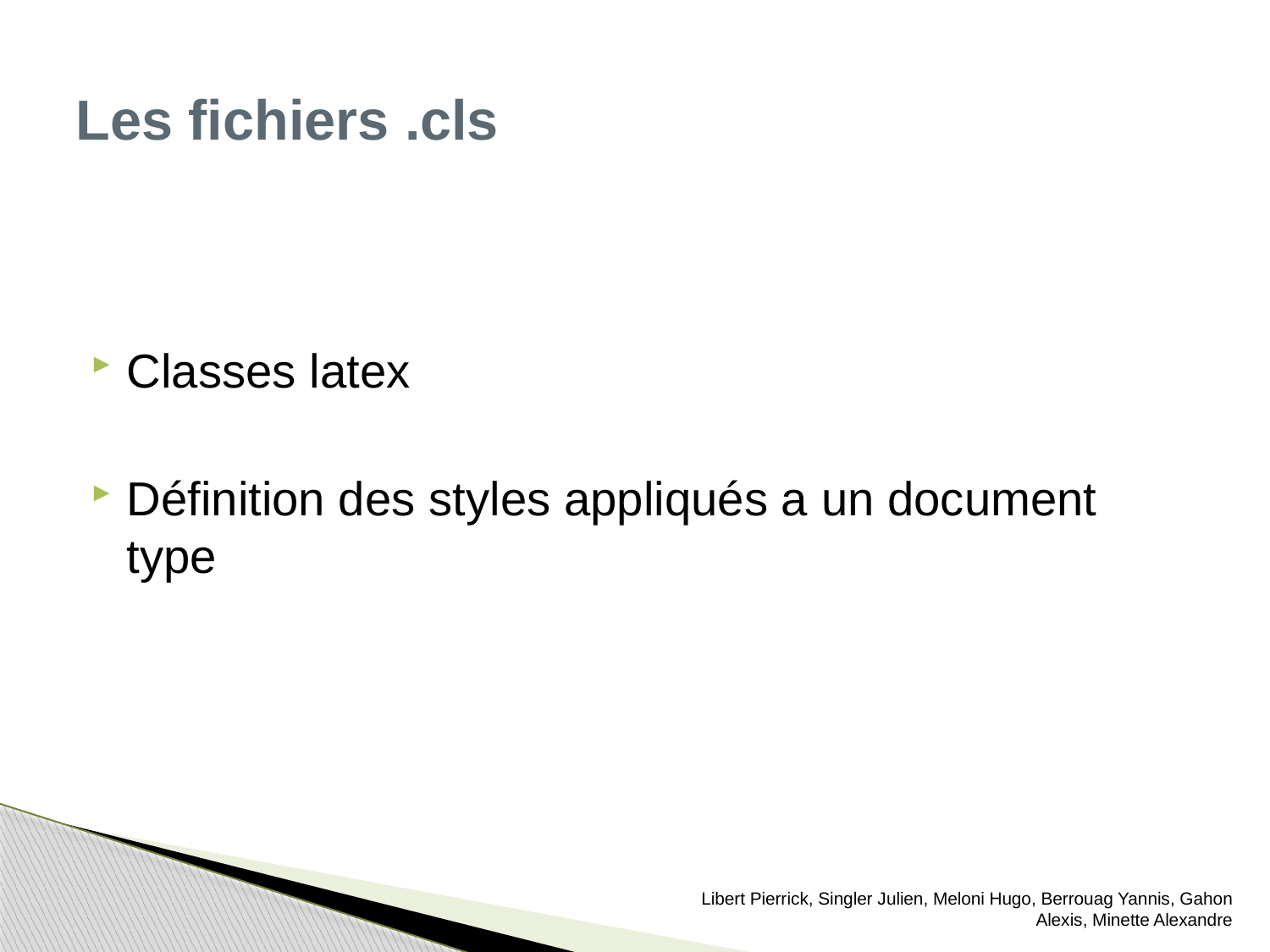

# Les fichiers .cls

Classes latex

Définition des styles appliqués a un document type

Libert Pierrick, Singler Julien, Meloni Hugo, Berrouag Yannis, Gahon Alexis, Minette Alexandre